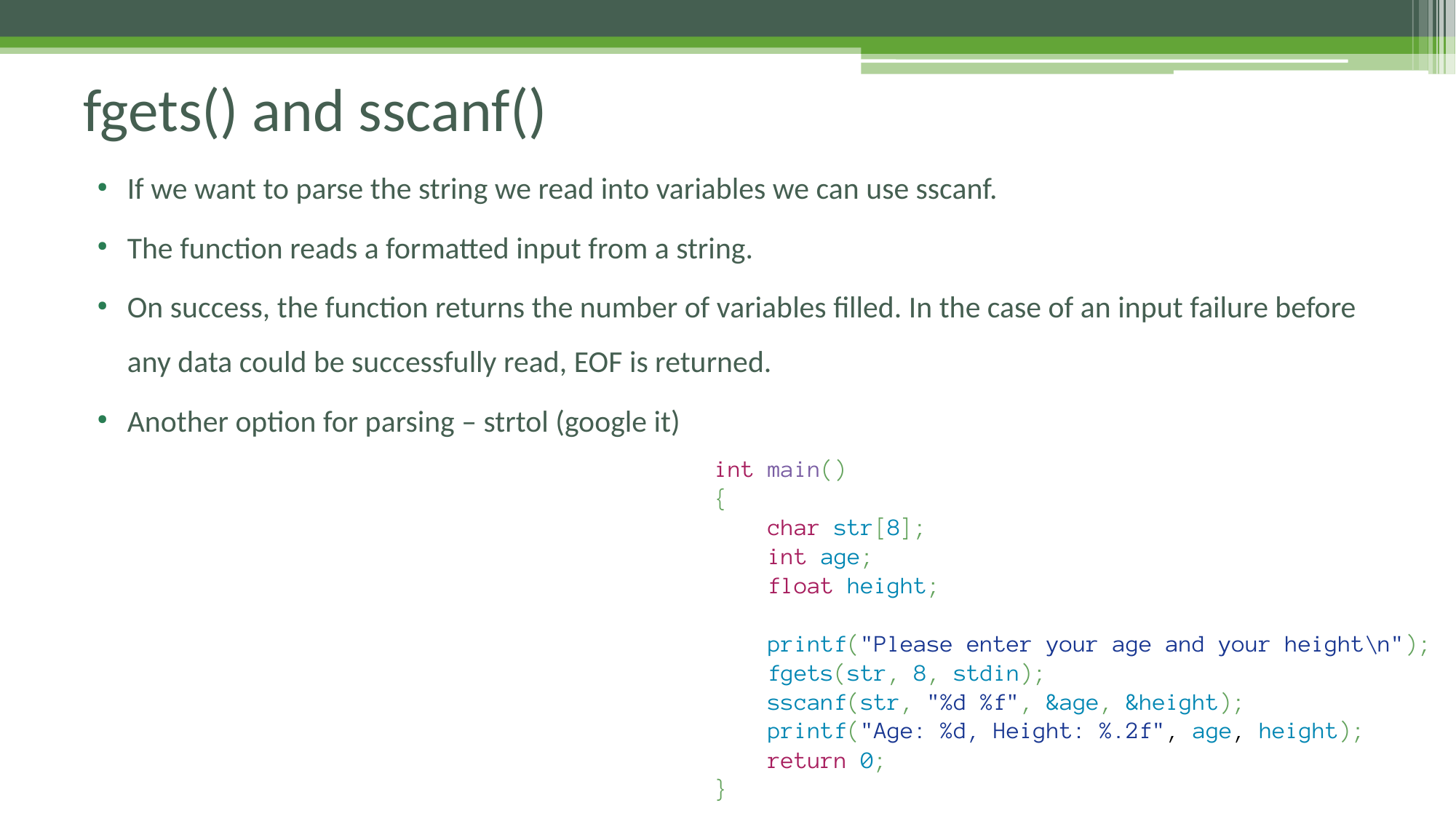

# fgets() and sscanf()
If we want to parse the string we read into variables we can use sscanf.
The function reads a formatted input from a string.
On success, the function returns the number of variables filled. In the case of an input failure before any data could be successfully read, EOF is returned.
Another option for parsing – strtol (google it)
int main()
{
    char str[8];
    int age;
    float height;

    printf("Please enter your age and your height\n");
    fgets(str, 8, stdin);
    sscanf(str, "%d %f", &age, &height);
    printf("Age: %d, Height: %.2f", age, height);
    return 0;
}